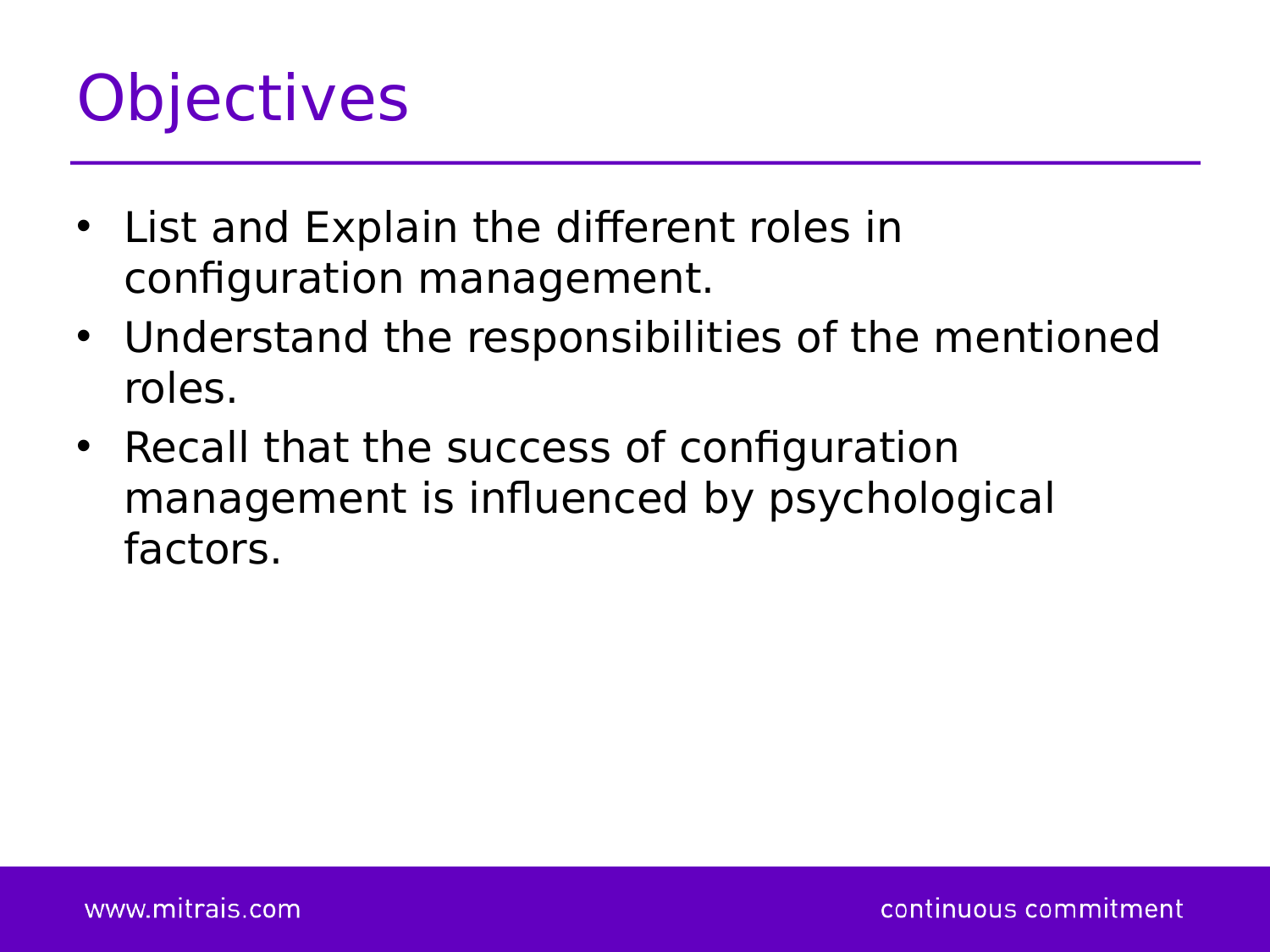

# Objectives
List and Explain the different roles in configuration management.
Understand the responsibilities of the mentioned roles.
Recall that the success of configuration management is influenced by psychological factors.